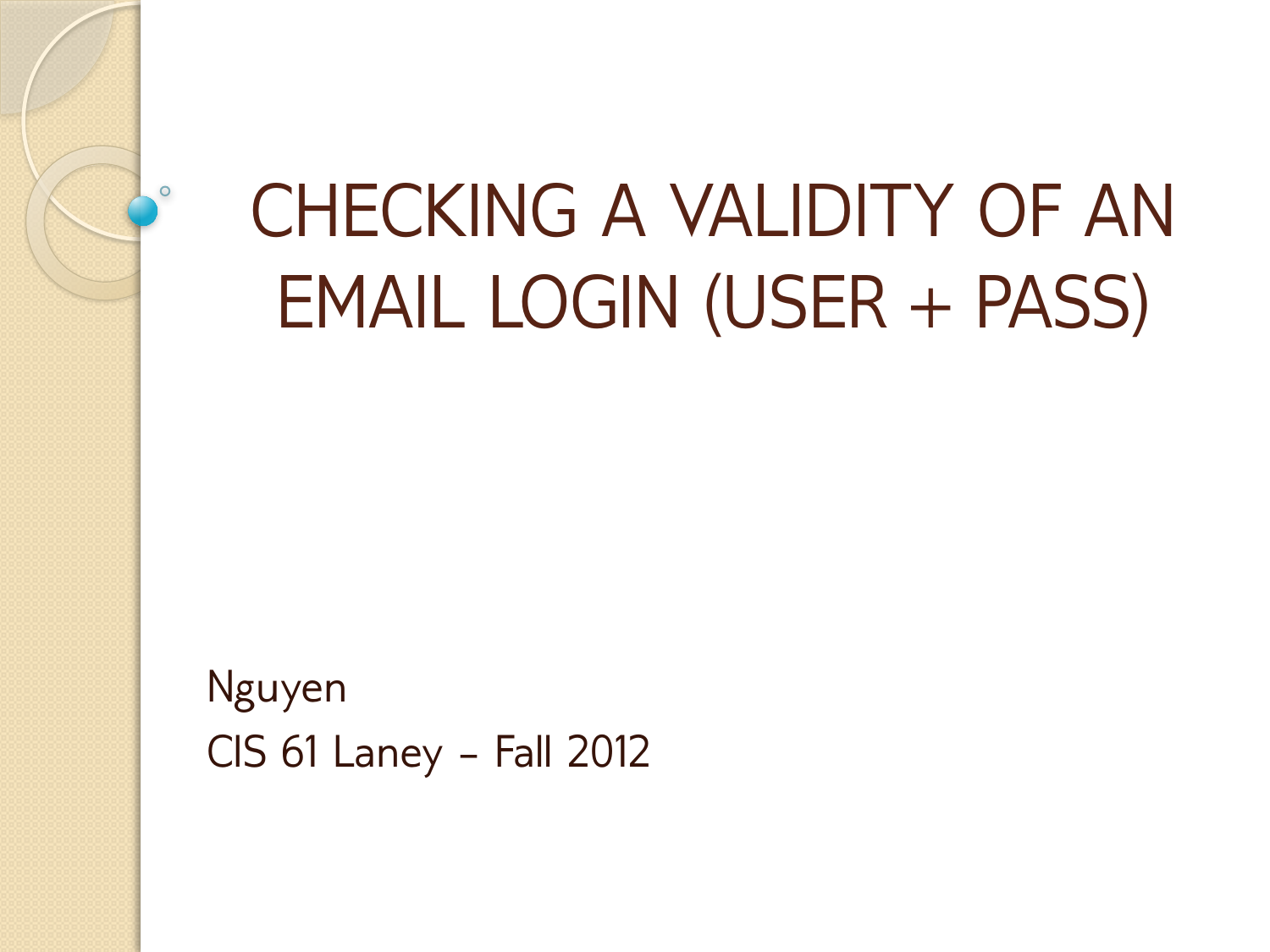

# CHECKING A VALIDITY OF AN EMAIL LOGIN (USER + PASS)
Nguyen
CIS 61 Laney – Fall 2012